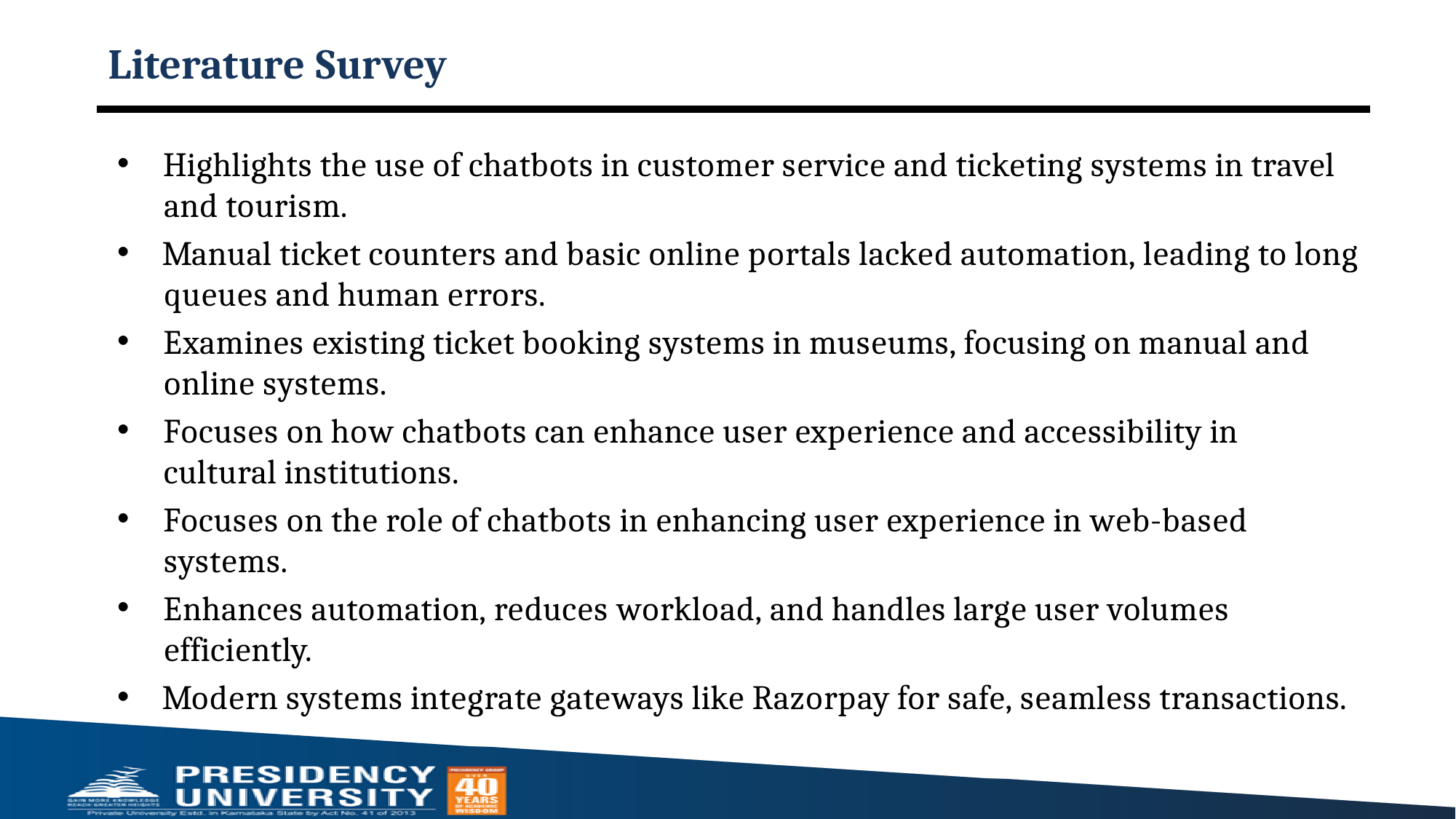

# Literature Survey
Highlights the use of chatbots in customer service and ticketing systems in travel and tourism.
Manual ticket counters and basic online portals lacked automation, leading to long queues and human errors.
Examines existing ticket booking systems in museums, focusing on manual and online systems.
Focuses on how chatbots can enhance user experience and accessibility in cultural institutions.
Focuses on the role of chatbots in enhancing user experience in web-based systems.
Enhances automation, reduces workload, and handles large user volumes efficiently.
Modern systems integrate gateways like Razorpay for safe, seamless transactions.